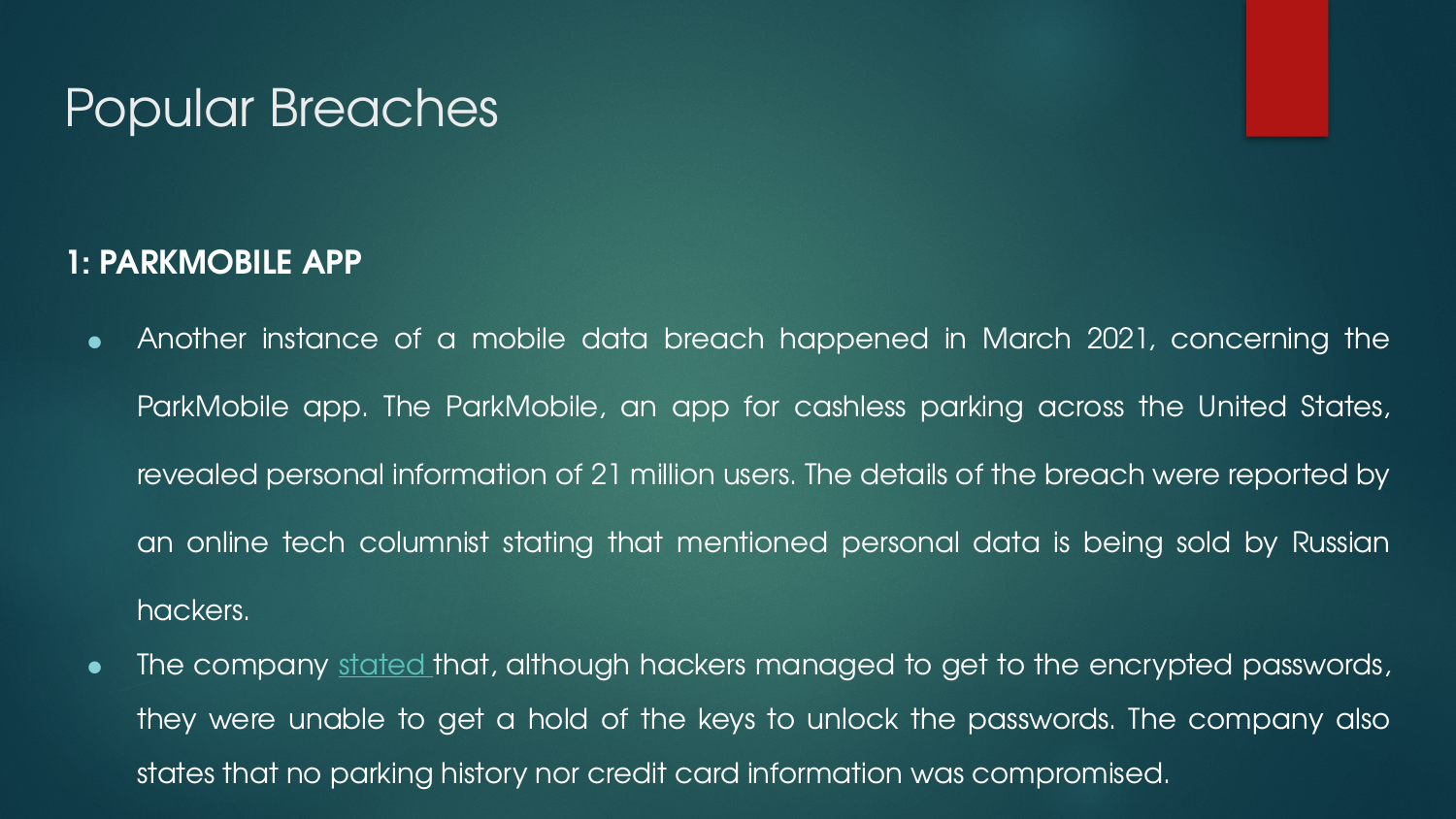

# Popular Breaches
1: PARKMOBILE APP
Another instance of a mobile data breach happened in March 2021, concerning the ParkMobile app. The ParkMobile, an app for cashless parking across the United States, revealed personal information of 21 million users. The details of the breach were reported by an online tech columnist stating that mentioned personal data is being sold by Russian hackers.
The company stated that, although hackers managed to get to the encrypted passwords, they were unable to get a hold of the keys to unlock the passwords. The company also states that no parking history nor credit card information was compromised.